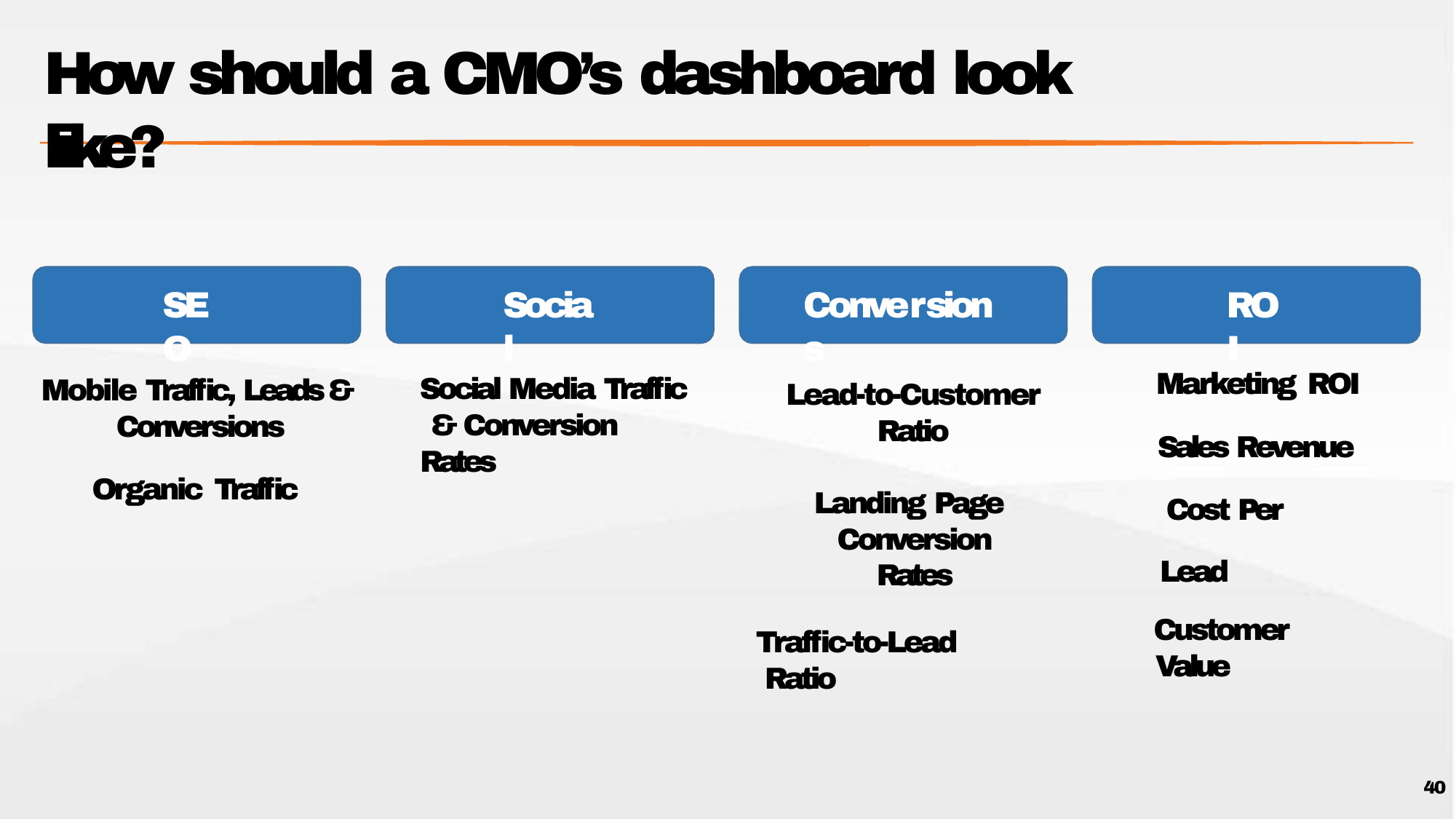

# How should a CMO’s dashboard look like?

SEO
Social
Conversions
ROI
Marketing ROI
Sales Revenue  Cost Per Lead
Customer Value
Social Media Traffic  & Conversion Rates
Mobile Traffic, Leads &  Conversions
Organic Traffic
Lead-to-Customer Ratio
Landing Page  Conversion Rates

Traffic-to-Lead Ratio
40